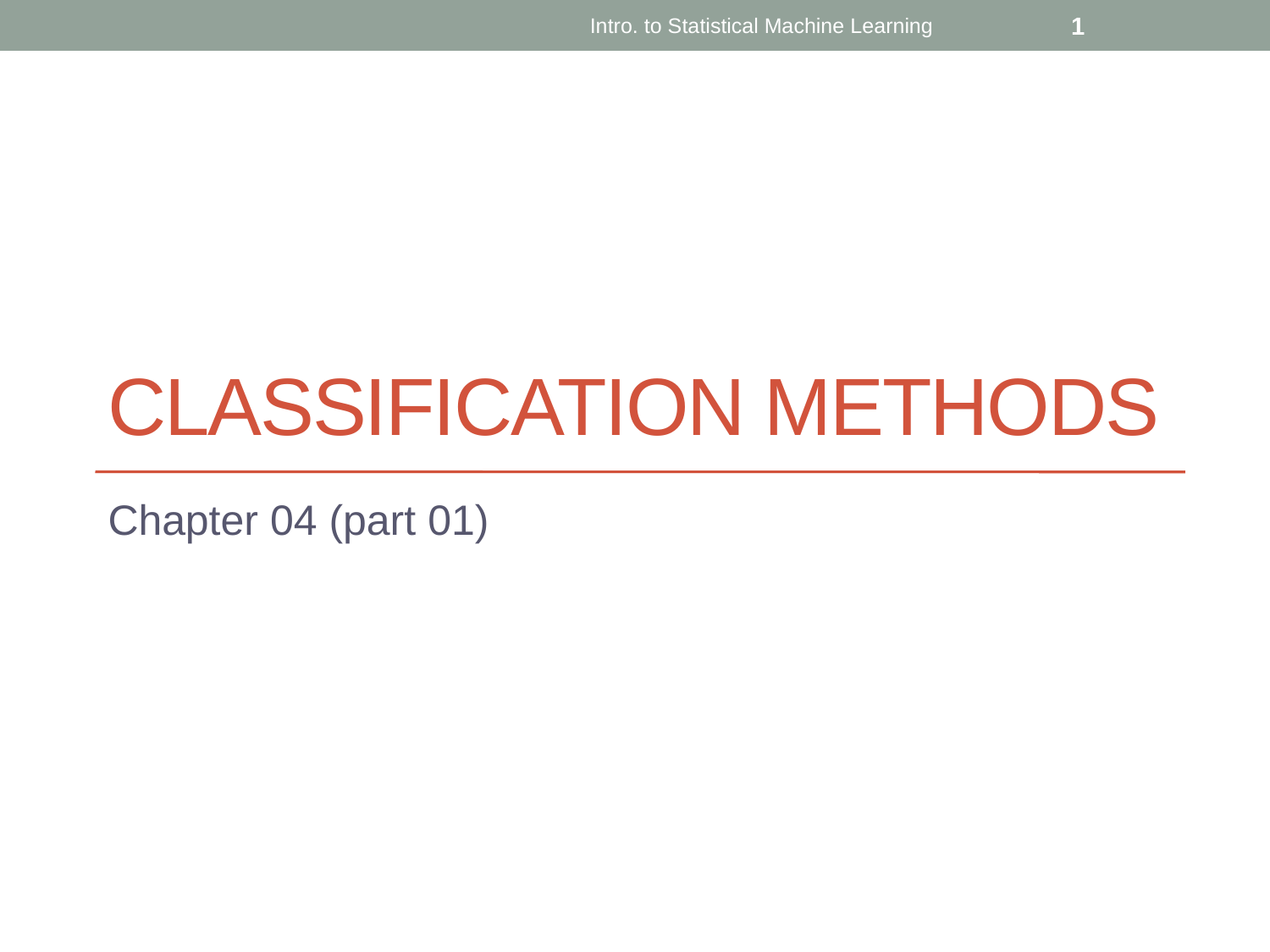

Intro. to Statistical Machine Learning
1
# Classification MEthods
Chapter 04 (part 01)